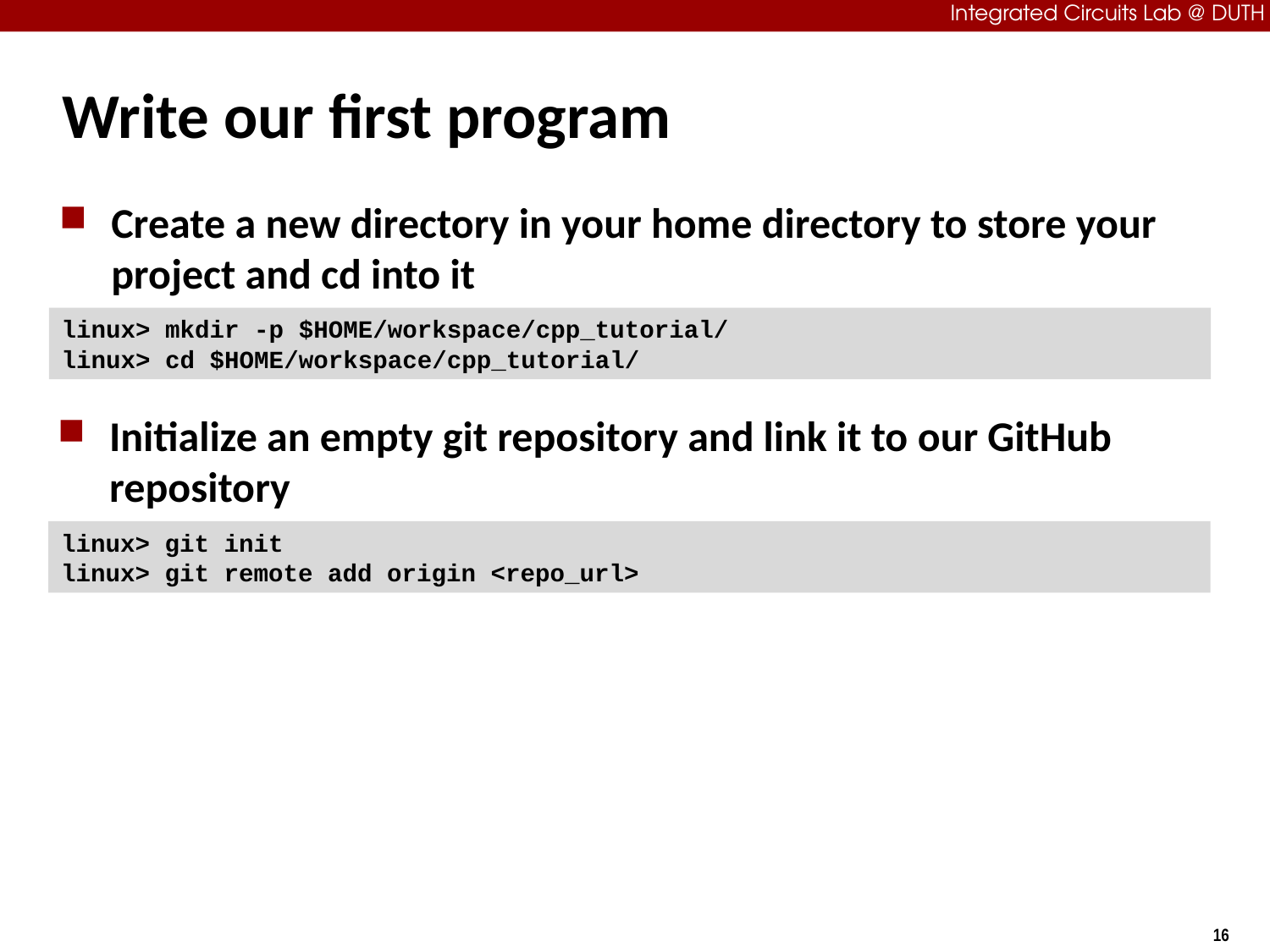

# Write our first program
Create a new directory in your home directory to store your project and cd into it
linux> mkdir -p $HOME/workspace/cpp_tutorial/
linux> cd $HOME/workspace/cpp_tutorial/
Initialize an empty git repository and link it to our GitHub repository
linux> git init
linux> git remote add origin <repo_url>